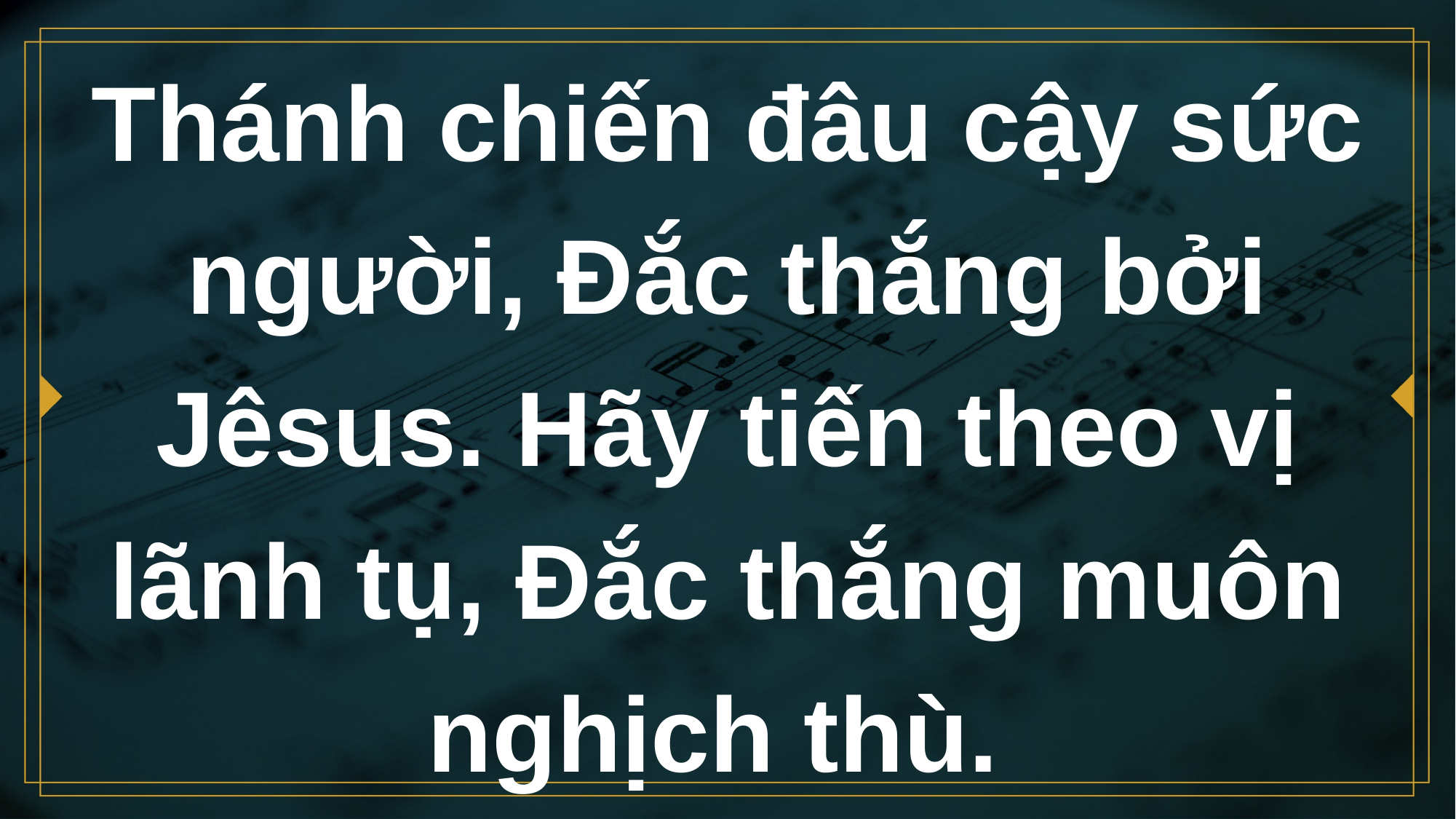

# Thánh chiến đâu cậy sức người, Đắc thắng bởi Jêsus. Hãy tiến theo vị lãnh tụ, Đắc thắng muôn nghịch thù.